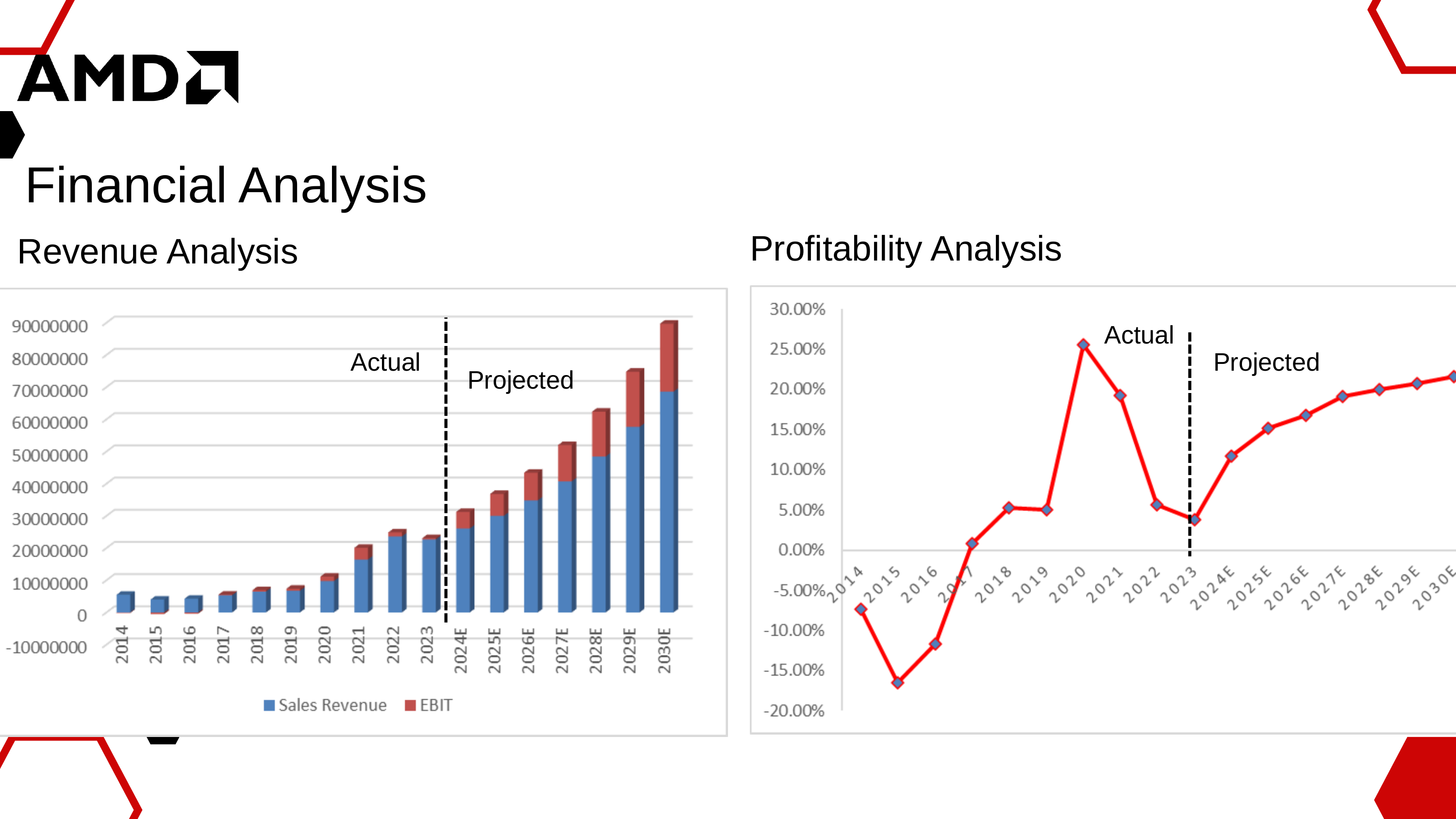

Financial Analysis
Profitability Analysis
Revenue Analysis

Actual

Projected
Actual
Projected